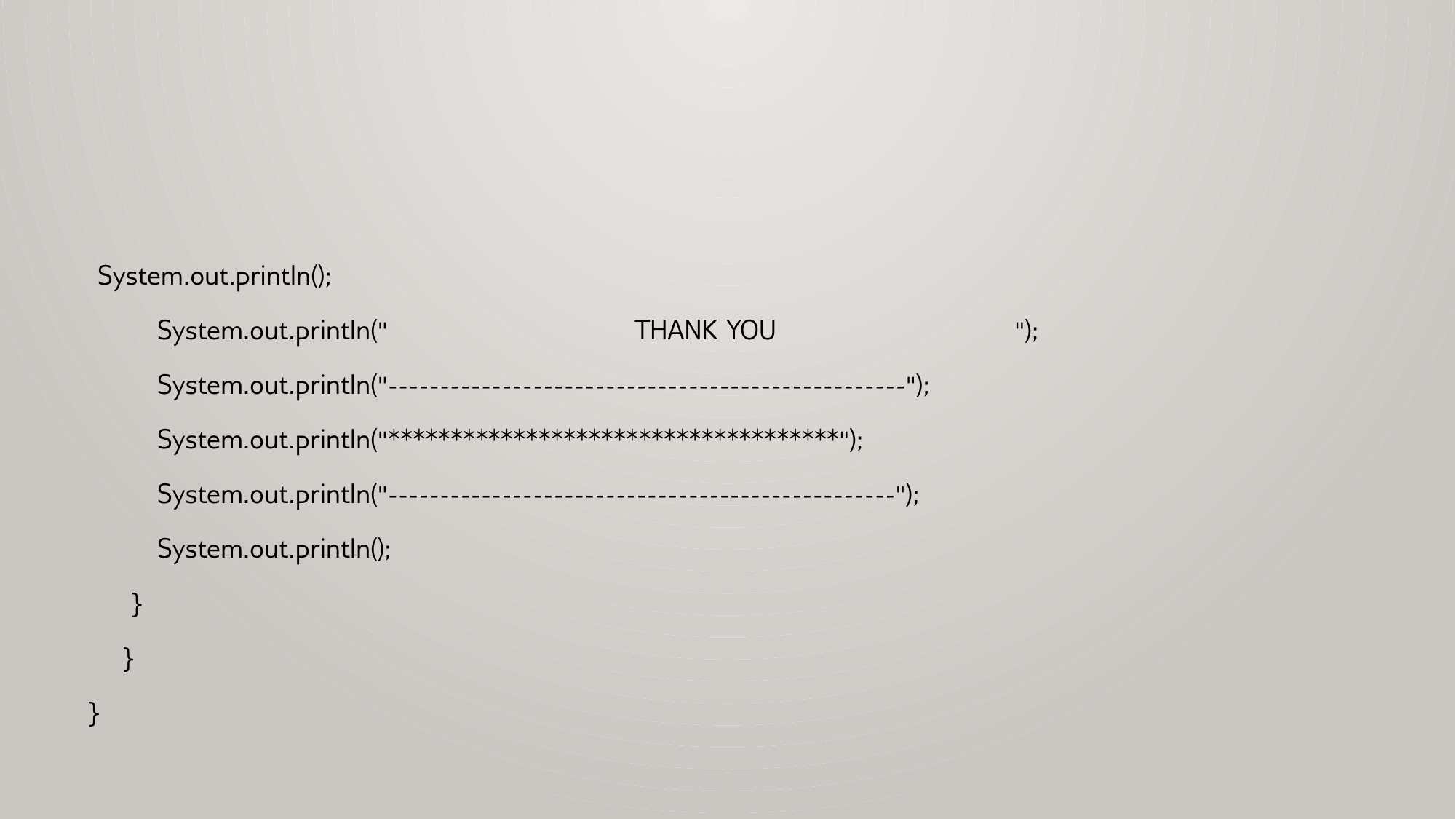

#
 System.out.println();
        System.out.println("                             THANK YOU                            ");
        System.out.println("--------------------------------------------------");
        System.out.println("************************************");
        System.out.println("-------------------------------------------------");
        System.out.println();
     }
    }
}